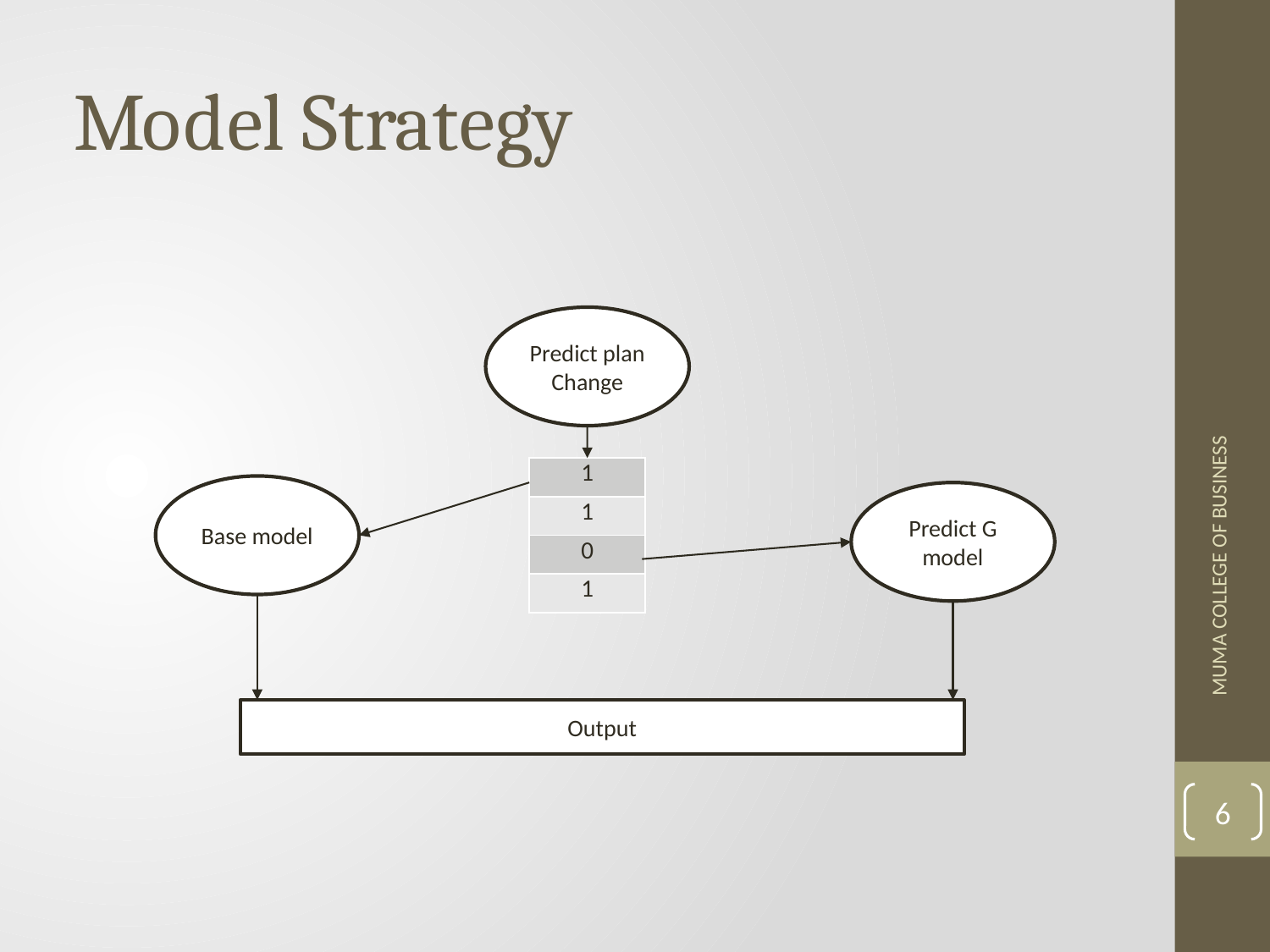

# Model Strategy
Predict plan Change
| 1 |
| --- |
| 1 |
| 0 |
| 1 |
Base model
Predict G model
MUMA COLLEGE OF BUSINESS
Output
6